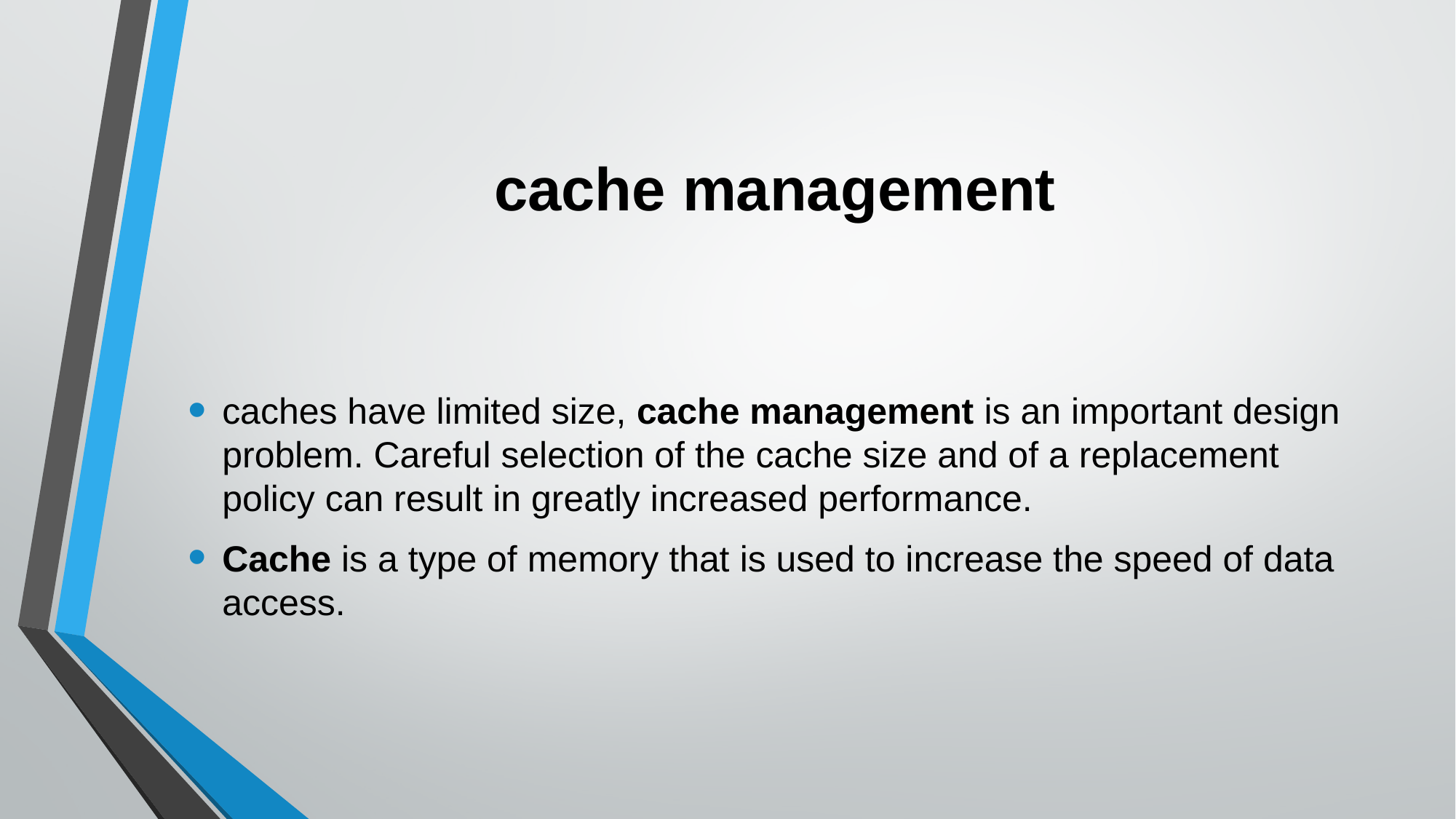

# cache management
caches have limited size, cache management is an important design problem. Careful selection of the cache size and of a replacement policy can result in greatly increased performance.
Cache is a type of memory that is used to increase the speed of data access.